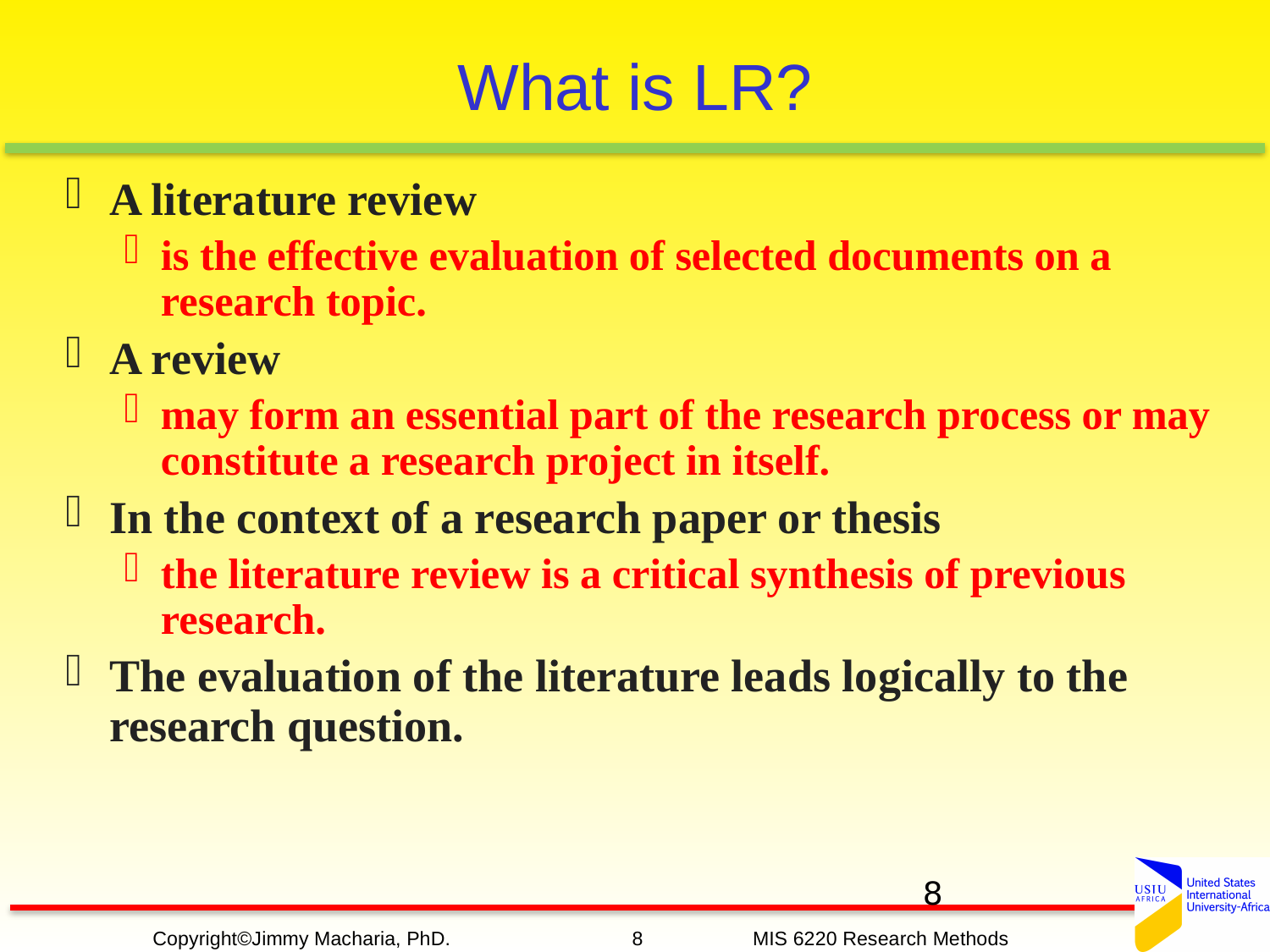

# What is LR?
A literature review
is the effective evaluation of selected documents on a research topic.
A review
may form an essential part of the research process or may constitute a research project in itself.
In the context of a research paper or thesis
the literature review is a critical synthesis of previous research.
The evaluation of the literature leads logically to the research question.
8